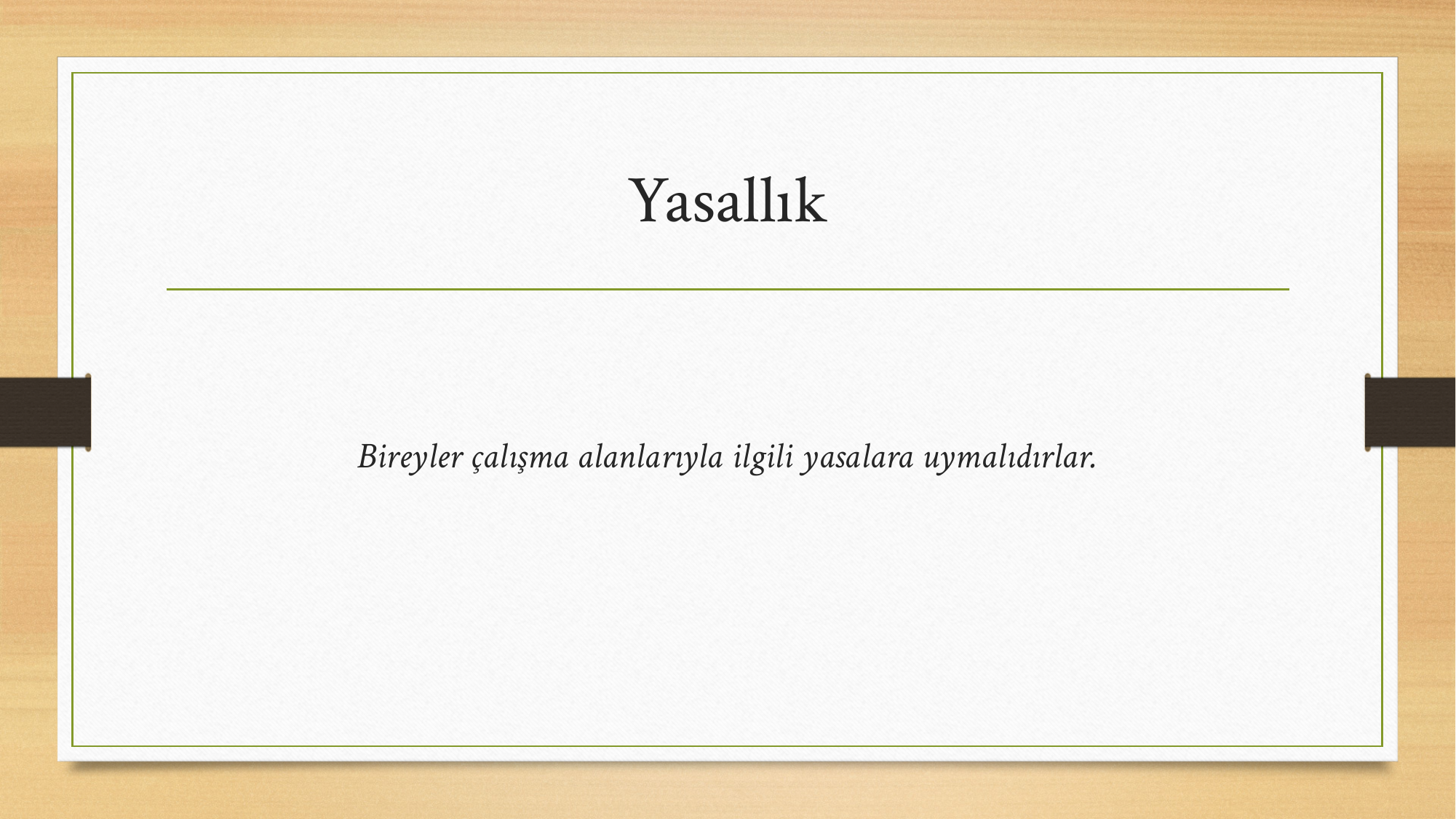

# Yasallık

Bireyler çalışma alanlarıyla ilgili yasalara uymalıdırlar.